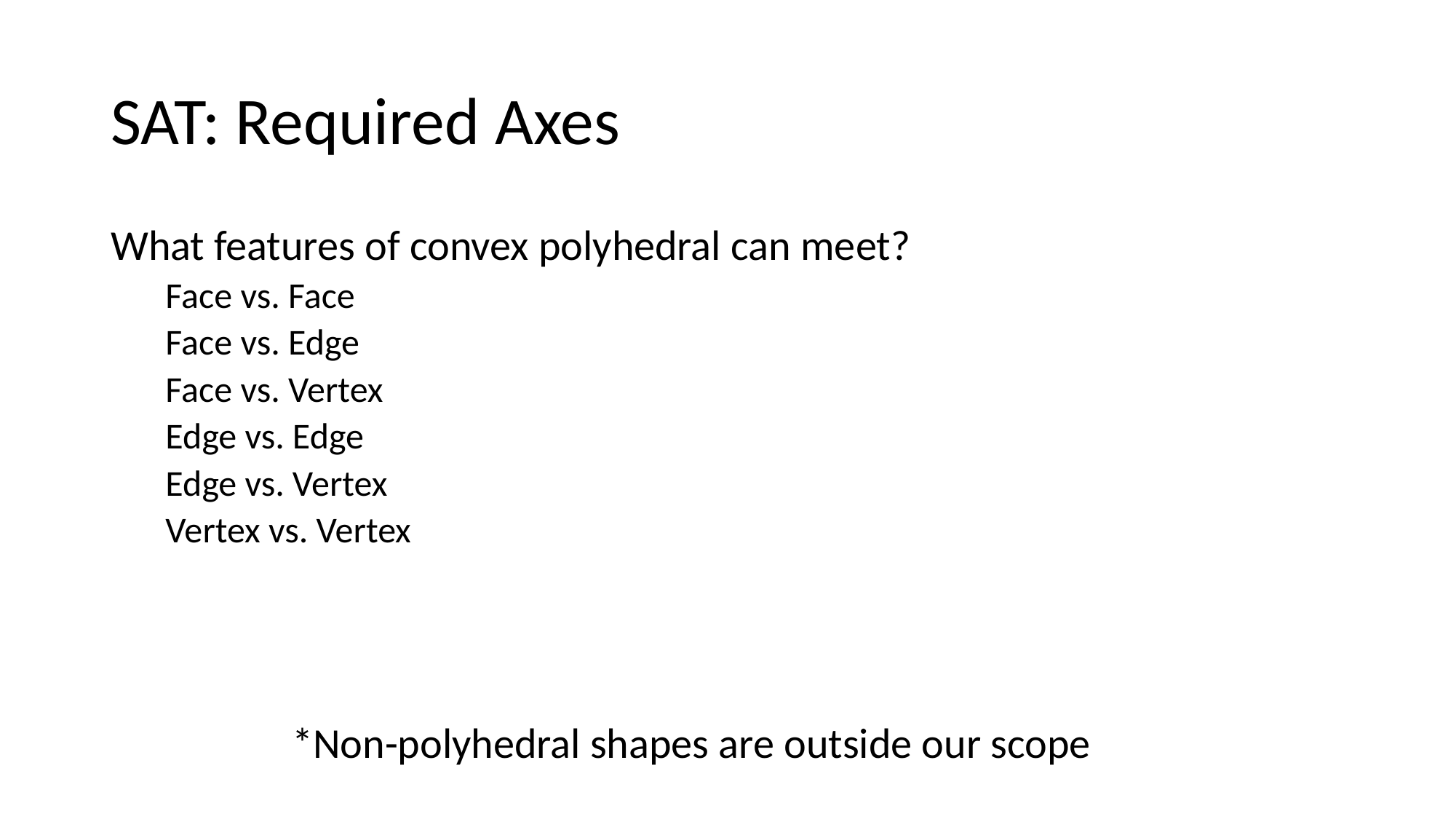

# SAT: Required Axes
What features of convex polyhedral can meet?
Face vs. Face
Face vs. Edge
Face vs. Vertex
Edge vs. Edge
Edge vs. Vertex
Vertex vs. Vertex
*Non-polyhedral shapes are outside our scope